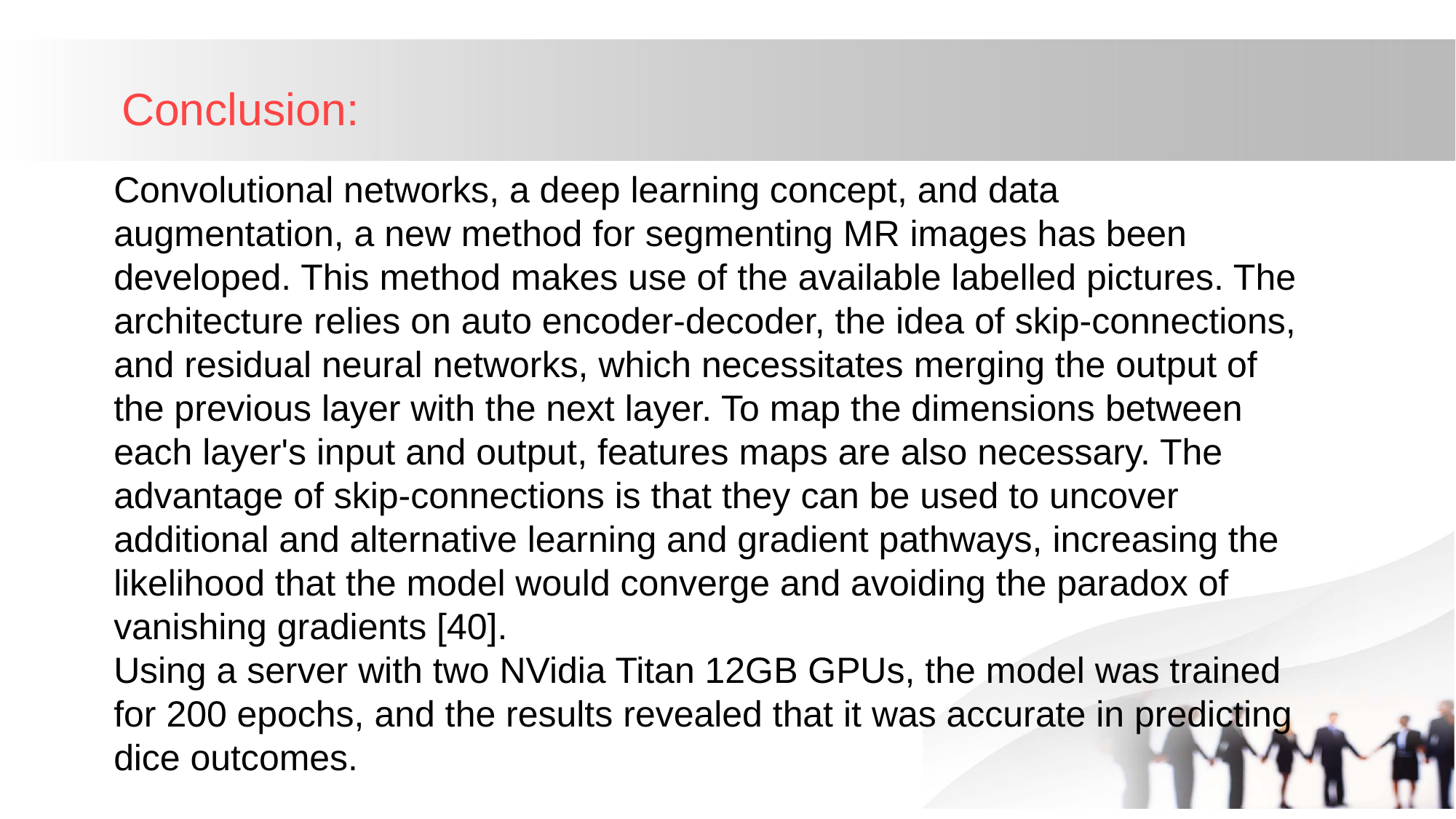

Conclusion:
Convolutional networks, a deep learning concept, and data augmentation, a new method for segmenting MR images has been developed. This method makes use of the available labelled pictures. The architecture relies on auto encoder-decoder, the idea of skip-connections, and residual neural networks, which necessitates merging the output of the previous layer with the next layer. To map the dimensions between each layer's input and output, features maps are also necessary. The advantage of skip-connections is that they can be used to uncover additional and alternative learning and gradient pathways, increasing the likelihood that the model would converge and avoiding the paradox of vanishing gradients [40].
Using a server with two NVidia Titan 12GB GPUs, the model was trained for 200 epochs, and the results revealed that it was accurate in predicting dice outcomes.